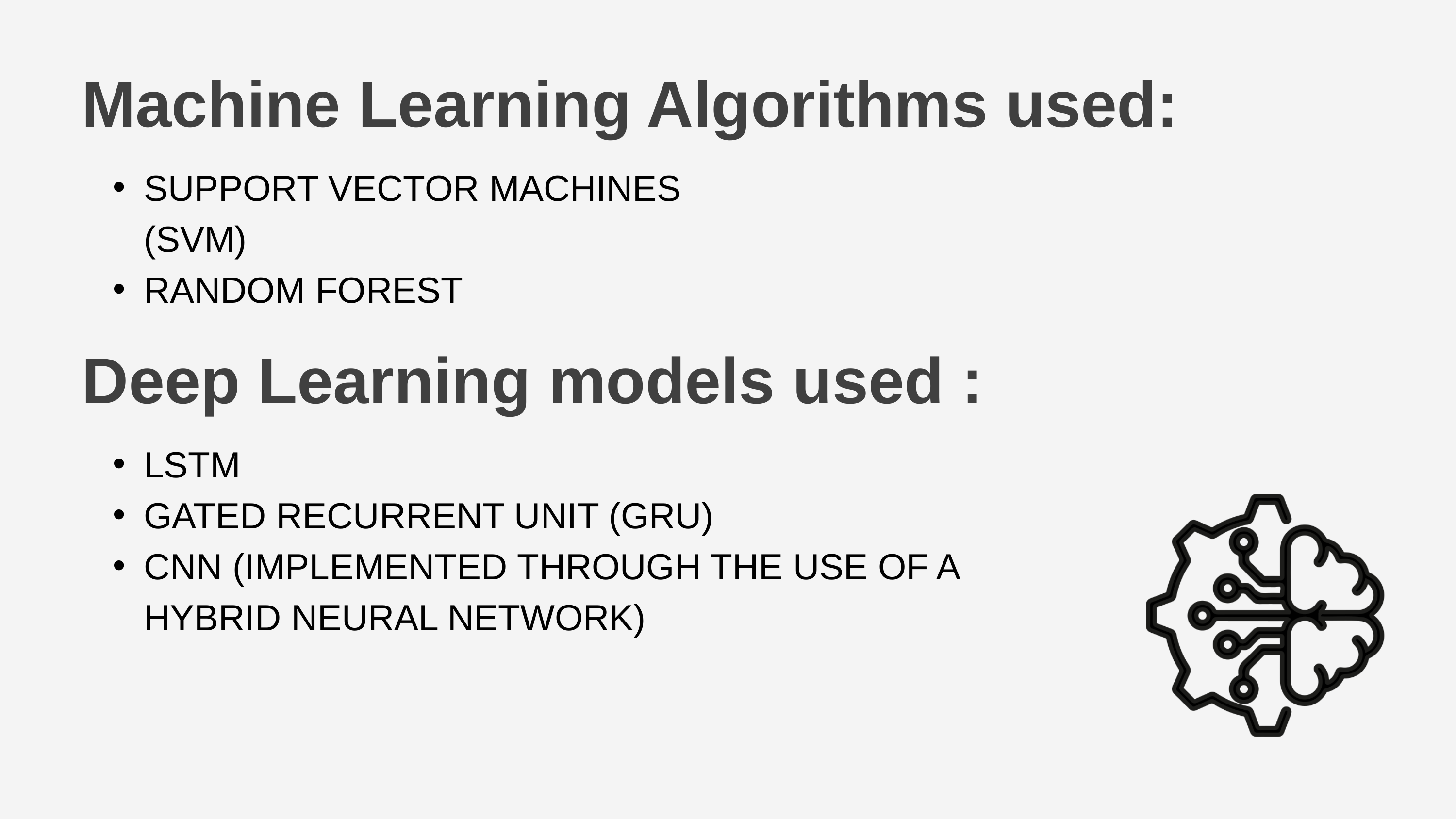

Machine Learning Algorithms used:
SUPPORT VECTOR MACHINES (SVM)
RANDOM FOREST
Deep Learning models used :
LSTM
GATED RECURRENT UNIT (GRU)
CNN (IMPLEMENTED THROUGH THE USE OF A HYBRID NEURAL NETWORK)